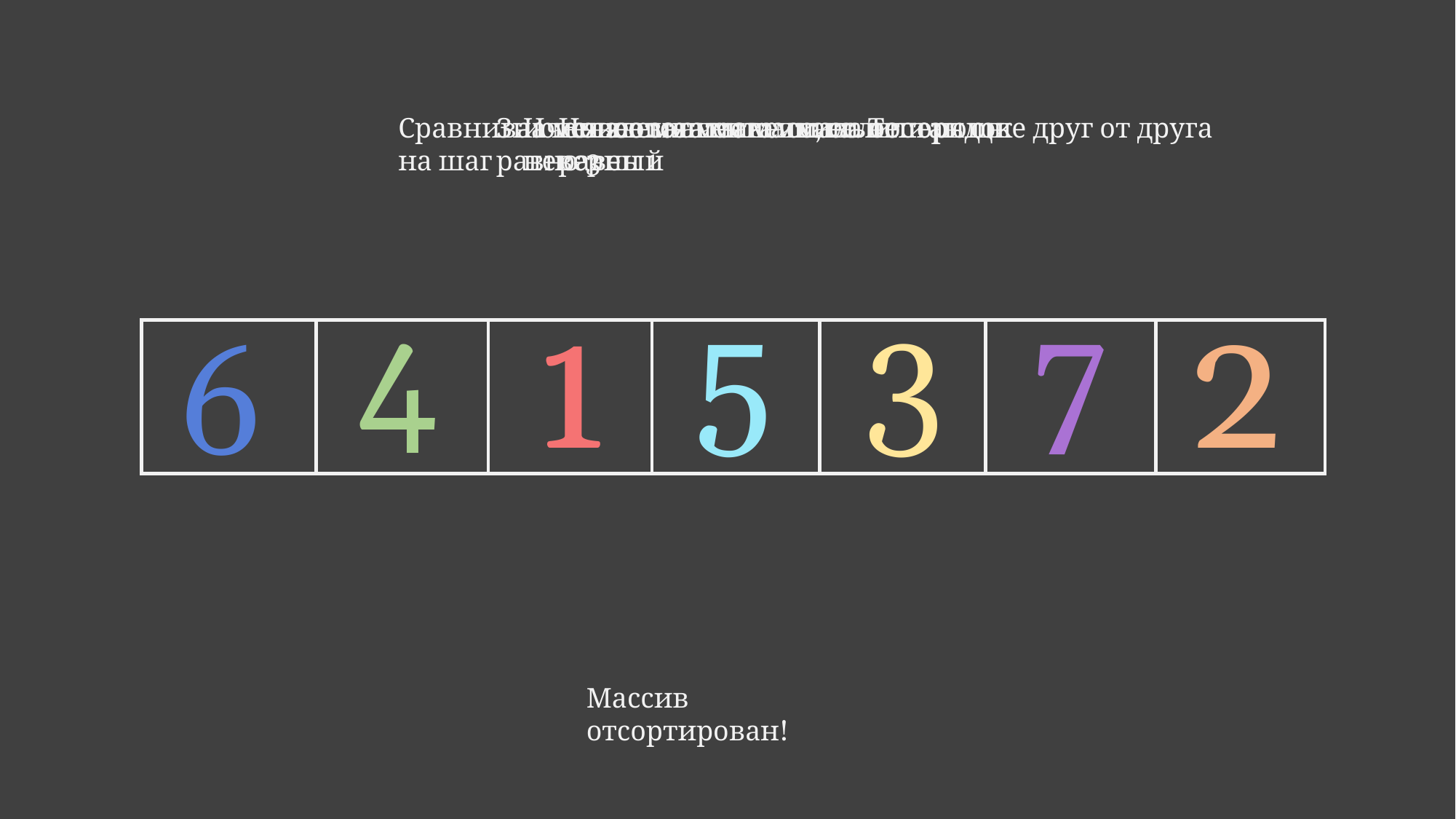

Сравниваются элементы массива отстающие друг от друга на шаг
Значение шага максимально и равно 3
И меняются местами, если порядок неверный
Новое значение шага. Теперь он равен 1
2
1
4
5
3
7
6

Массив отсортирован!